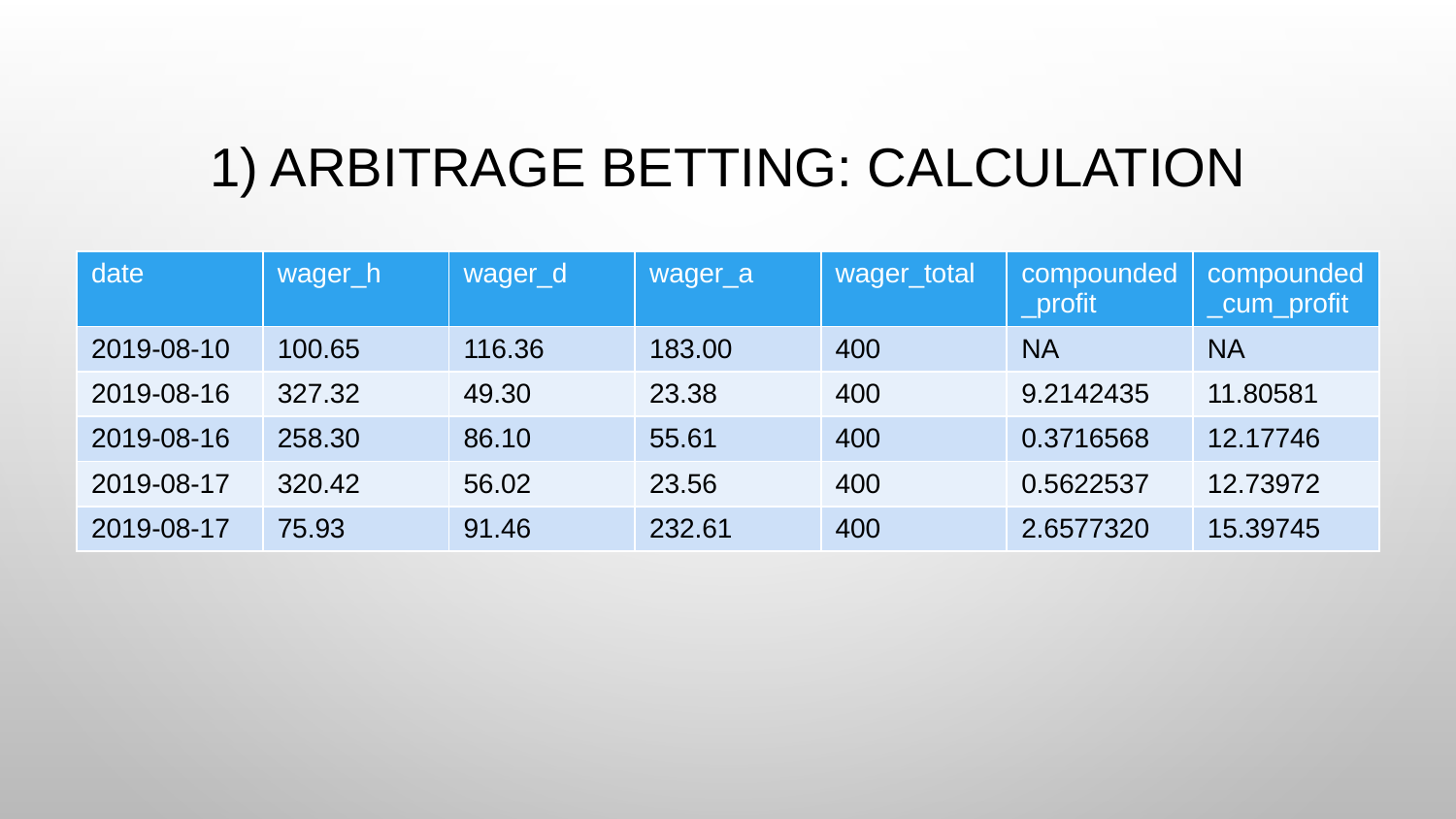

# 1) Arbitrage betting: calculation
| date | wager\_h | wager\_d | wager\_a | wager\_total | compounded\_profit | compounded\_cum\_profit |
| --- | --- | --- | --- | --- | --- | --- |
| 2019-08-10 | 100.65 | 116.36 | 183.00 | 400 | NA | NA |
| 2019-08-16 | 327.32 | 49.30 | 23.38 | 400 | 9.2142435 | 11.80581 |
| 2019-08-16 | 258.30 | 86.10 | 55.61 | 400 | 0.3716568 | 12.17746 |
| 2019-08-17 | 320.42 | 56.02 | 23.56 | 400 | 0.5622537 | 12.73972 |
| 2019-08-17 | 75.93 | 91.46 | 232.61 | 400 | 2.6577320 | 15.39745 |